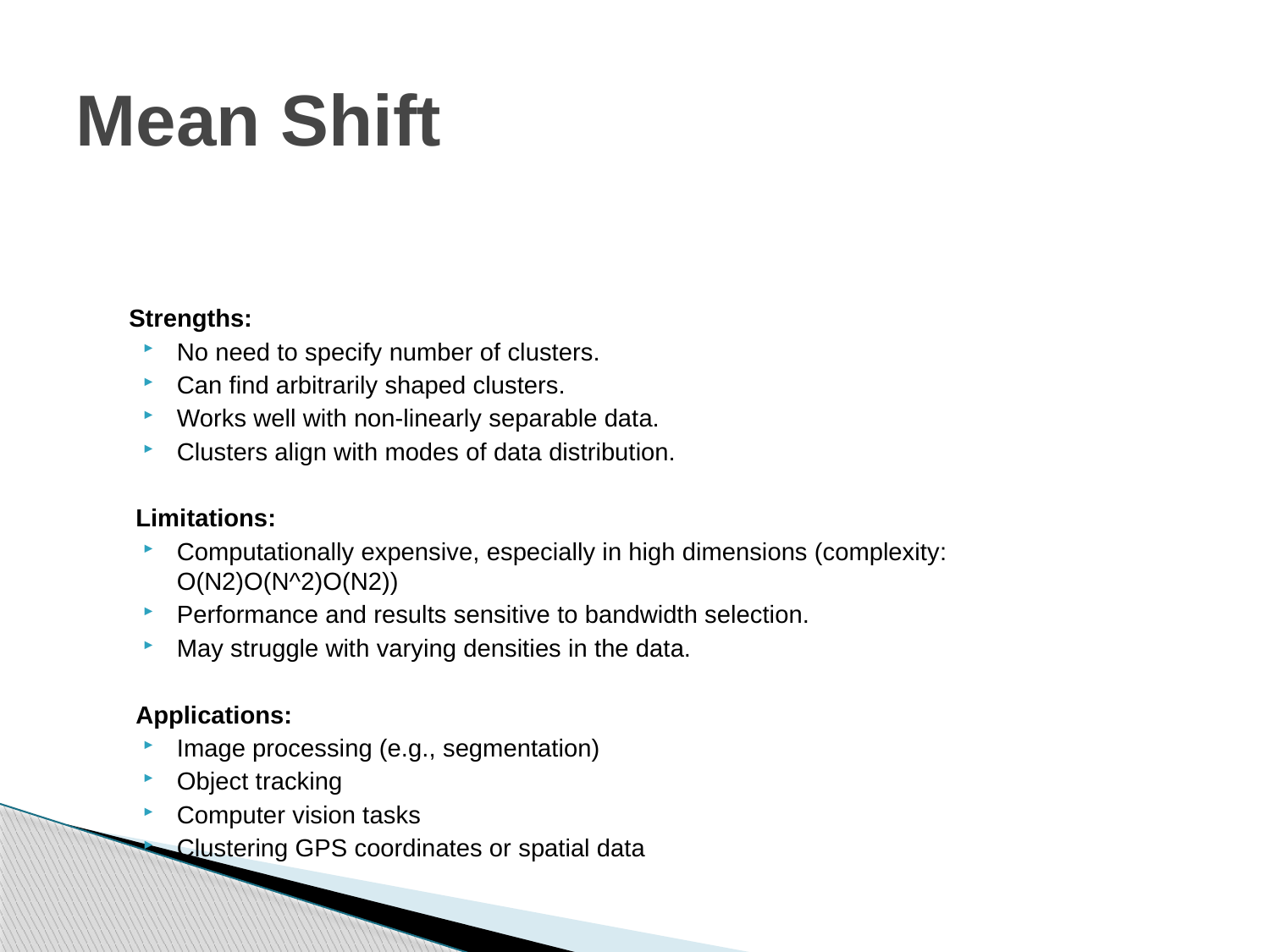

# Mean Shift
Strengths:
No need to specify number of clusters.
Can find arbitrarily shaped clusters.
Works well with non-linearly separable data.
Clusters align with modes of data distribution.

 Limitations:
Computationally expensive, especially in high dimensions (complexity: O(N2)O(N^2)O(N2))
Performance and results sensitive to bandwidth selection.
May struggle with varying densities in the data.

 Applications:
Image processing (e.g., segmentation)
Object tracking
Computer vision tasks
Clustering GPS coordinates or spatial data